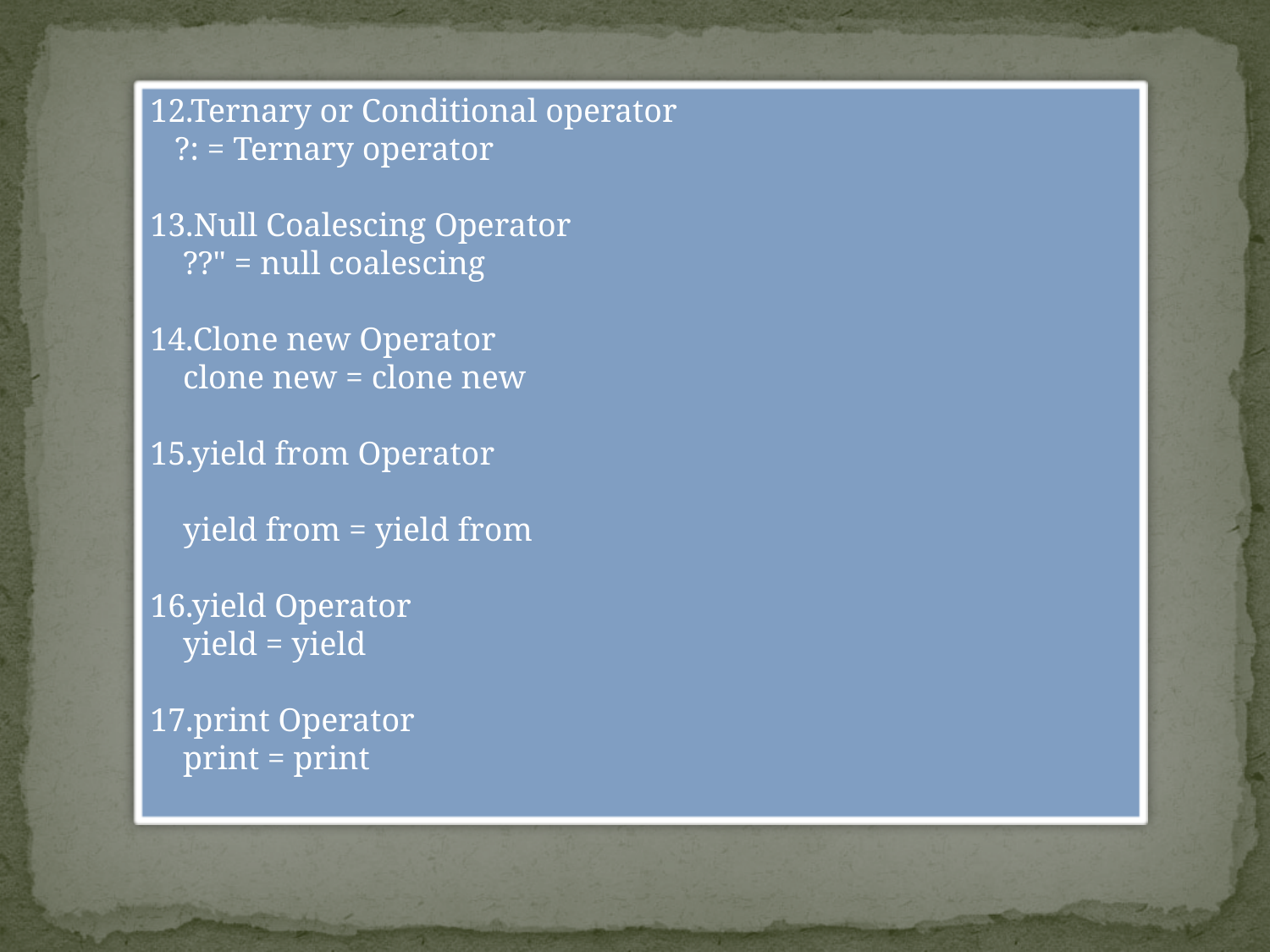

12.Ternary or Conditional operator
   ?: = Ternary operator
13.Null Coalescing Operator
    ??" = null coalescing
14.Clone new Operator
    clone new = clone new
15.yield from Operator
    yield from = yield from
16.yield Operator
    yield = yield
17.print Operator
    print = print